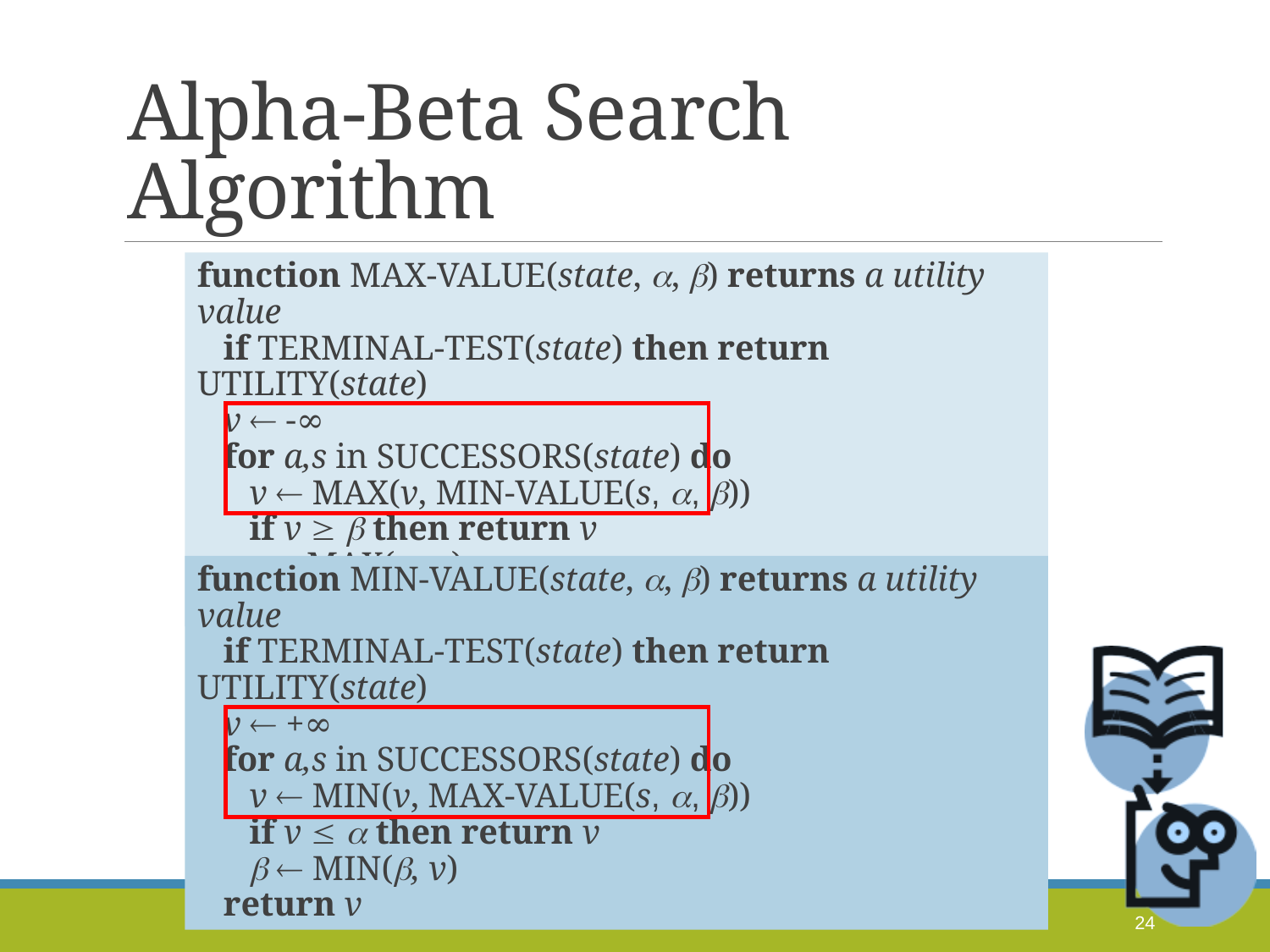

# Alpha-Beta Search Algorithm
function Max-Value(state, α, β) returns a utility value
   if Terminal-Test(state) then return Utility(state)
   v ← -∞
   for a,s in Successors(state) do
      v ← Max(v, Min-Value(s, α, β))
      if v ≥ β then return v
     α ← Max(α, v)
   return v

function Min-Value(state, α, β) returns a utility value
   if Terminal-Test(state) then return Utility(state)
   v ← +∞
   for a,s in Successors(state) do
      v ← Min(v, Max-Value(s, α, β))
      if v ≤ α then return v
      β ← Min(β, v)
   return v

24